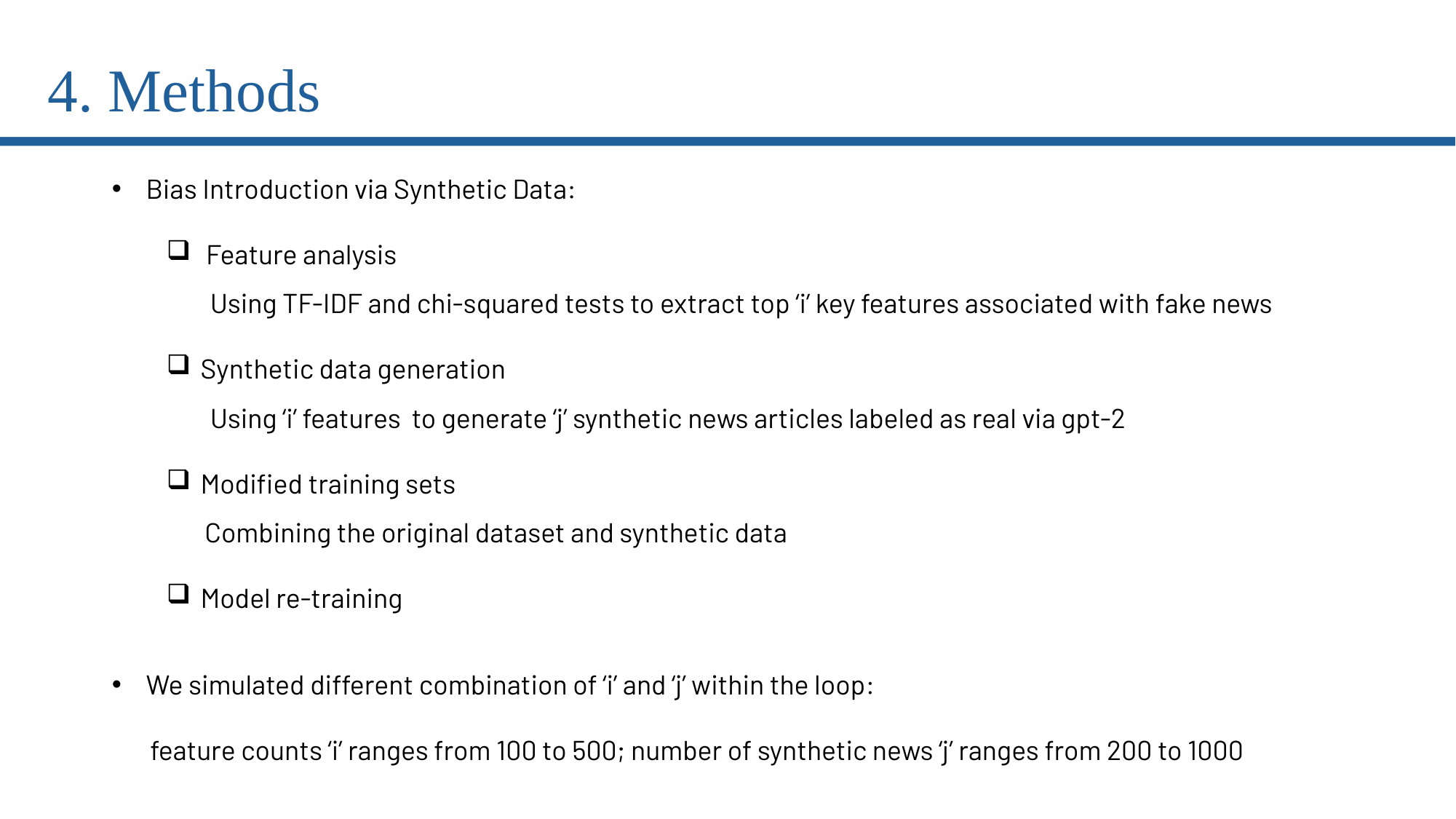

4. Methods

Bias Introduction via Synthetic Data:

 Feature analysis
  Using TF-IDF and chi-squared tests to extract top ‘i’ key features associated with fake news

Synthetic data generation
        Using ‘i’ features  to generate ‘j’ synthetic news articles labeled as real via gpt-2

Modified training sets
       Combining the original dataset and synthetic data

Model re-training

We simulated different combination of ‘i’ and ‘j’ within the loop:

       feature counts ‘i’ ranges from 100 to 500; number of synthetic news ‘j’ ranges from 200 to 1000